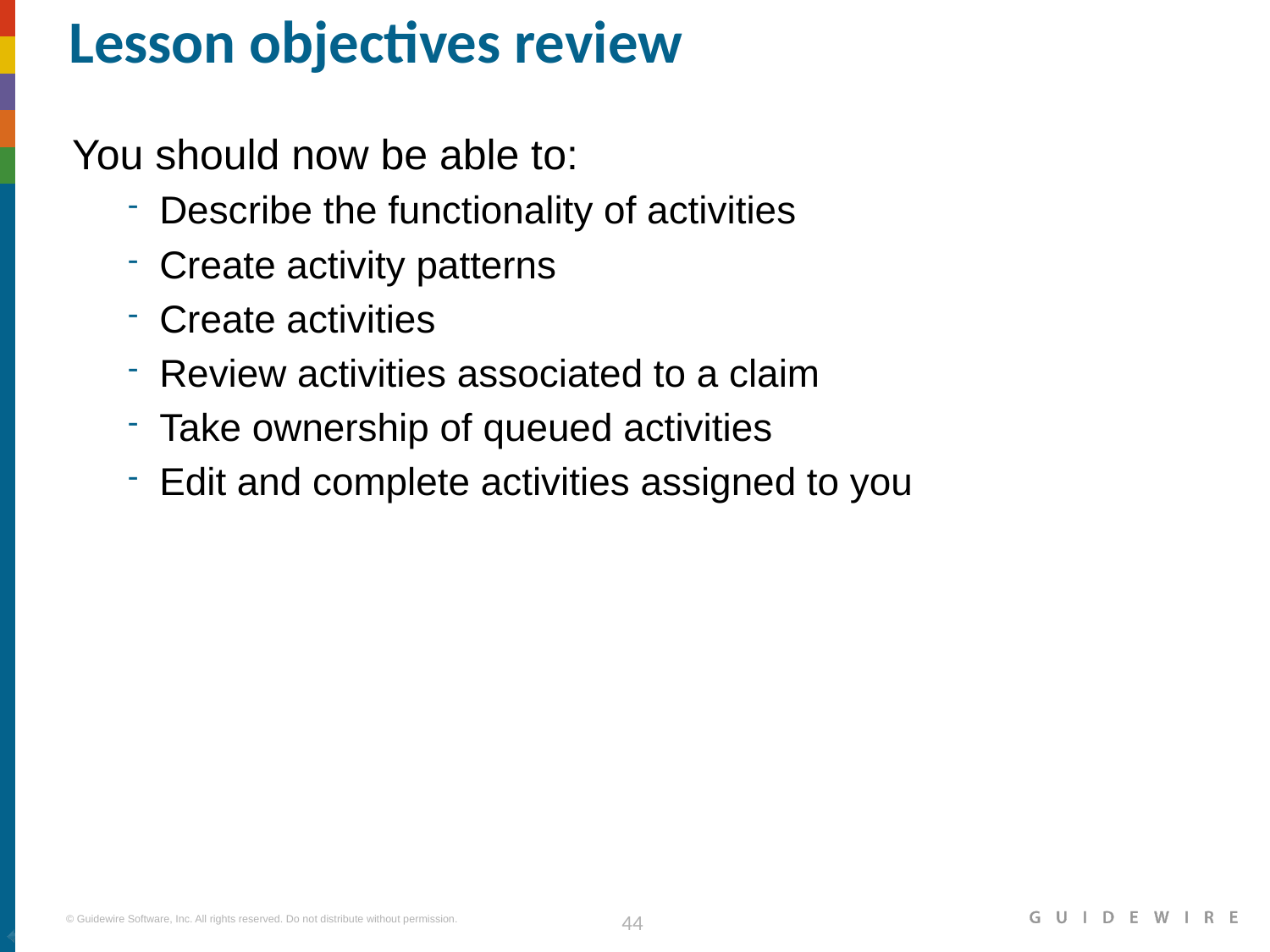

# Lesson objectives review
You should now be able to:
Describe the functionality of activities
Create activity patterns
Create activities
Review activities associated to a claim
Take ownership of queued activities
Edit and complete activities assigned to you
|EOS~044|